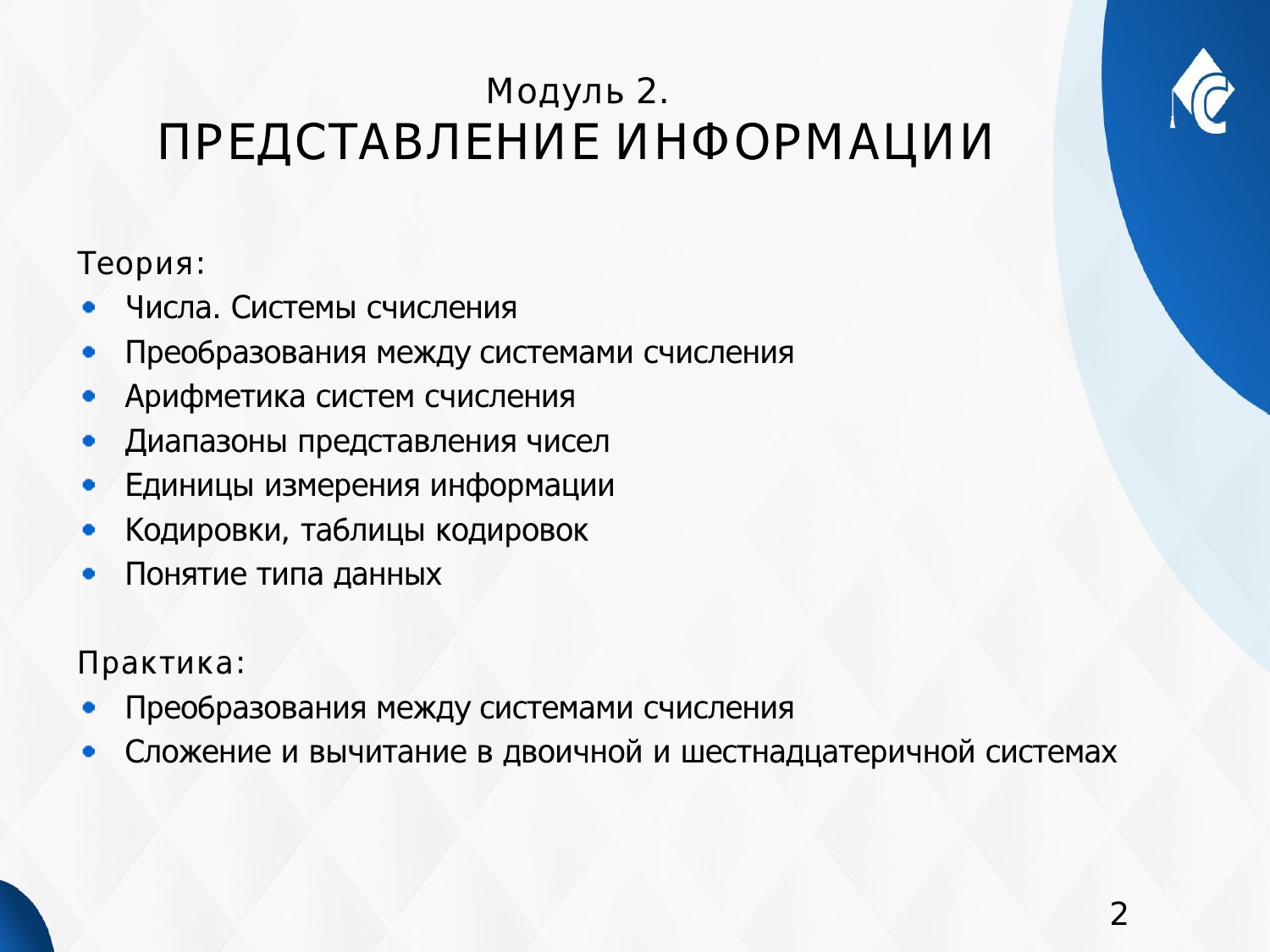

# Модуль 2. ПРЕДСТАВЛЕНИЕ ИНФОРМАЦИИ
Теория:
Числа. Системы счисления
Преобразования между системами счисления
Арифметика систем счисления
Диапазоны представления чисел
Единицы измерения информации
Кодировки, таблицы кодировок
Понятие типа данных

Практика:
Преобразования между системами счисления
Сложение и вычитание в двоичной и шестнадцатеричной системах
2